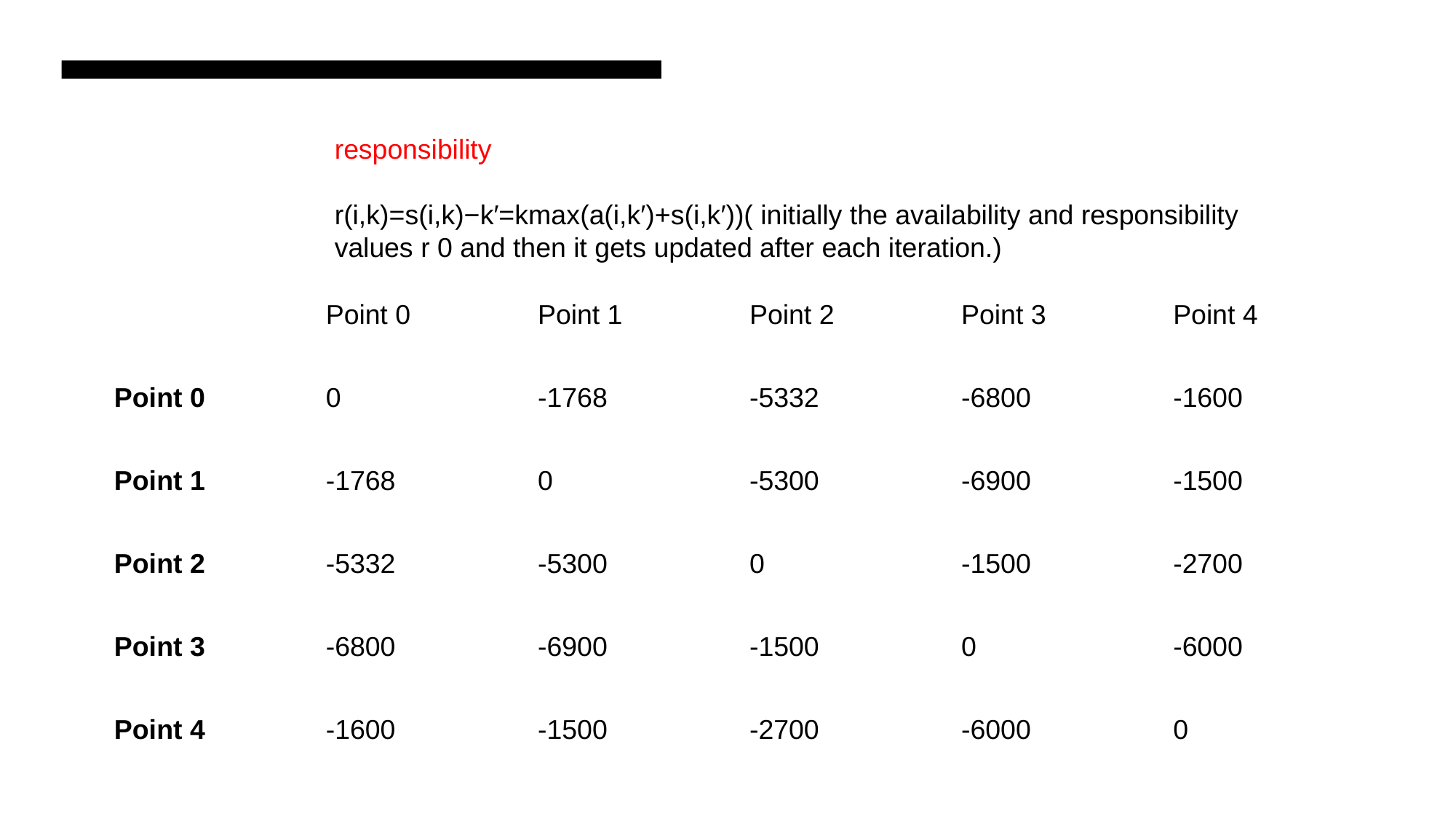

responsibility

r(i,k)=s(i,k)−k′=kmax​(a(i,k′)+s(i,k′))( initially the availability and responsibility values r 0 and then it gets updated after each iteration.)
|  | Point 0 | Point 1 | Point 2 | Point 3 | Point 4 |
| --- | --- | --- | --- | --- | --- |
| Point 0 | 0 | -1768 | -5332 | -6800 | -1600 |
| Point 1 | -1768 | 0 | -5300 | -6900 | -1500 |
| Point 2 | -5332 | -5300 | 0 | -1500 | -2700 |
| Point 3 | -6800 | -6900 | -1500 | 0 | -6000 |
| Point 4 | -1600 | -1500 | -2700 | -6000 | 0 |